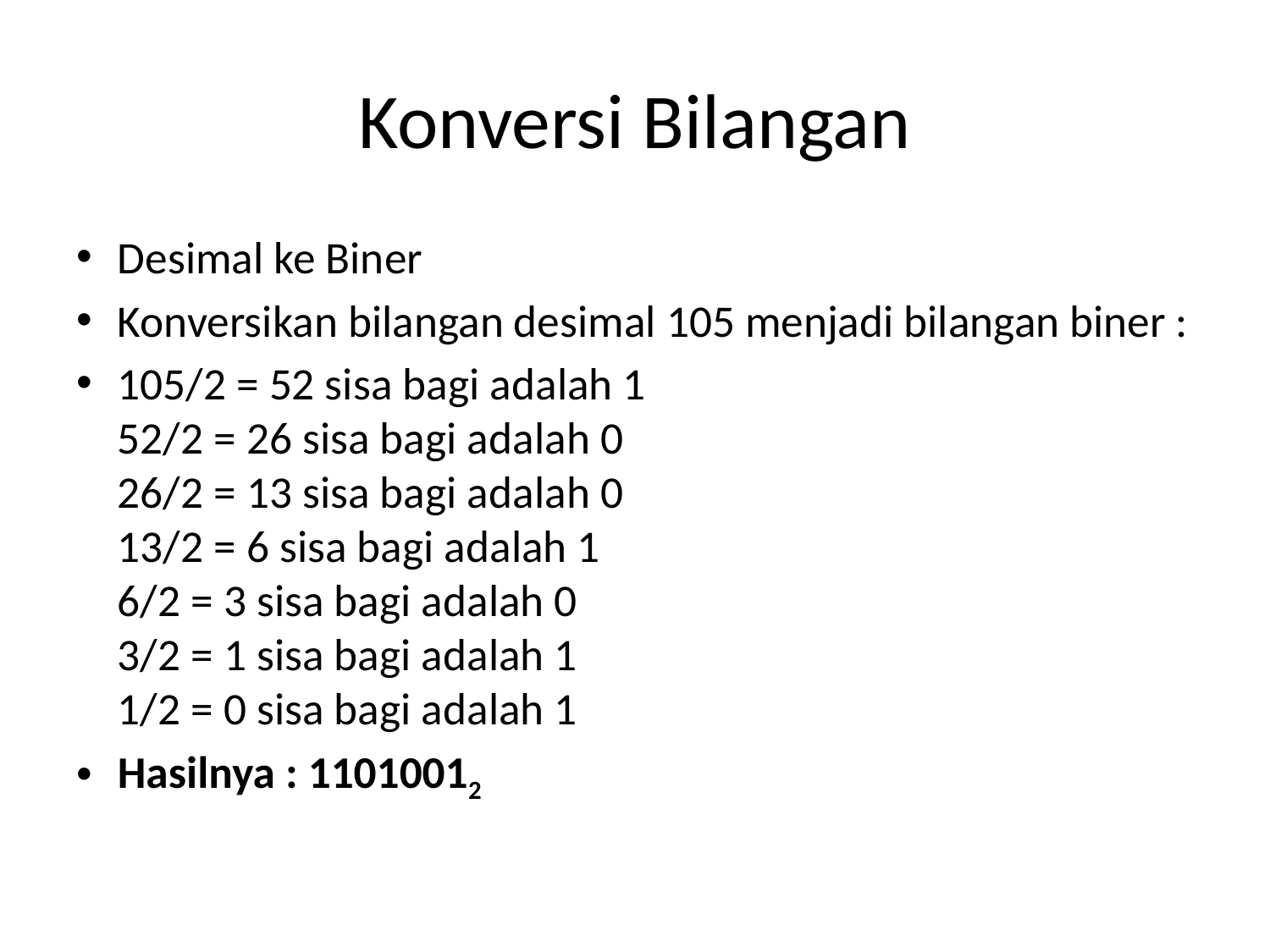

# Konversi Bilangan
Desimal ke Biner
Konversikan bilangan desimal 105 menjadi bilangan biner :
105/2 = 52 sisa bagi adalah 1
52/2 = 26 sisa bagi adalah 0
26/2 = 13 sisa bagi adalah 0
13/2 = 6 sisa bagi adalah 1
6/2 = 3 sisa bagi adalah 0
3/2 = 1 sisa bagi adalah 1
1/2 = 0 sisa bagi adalah 1
Hasilnya : 11010012